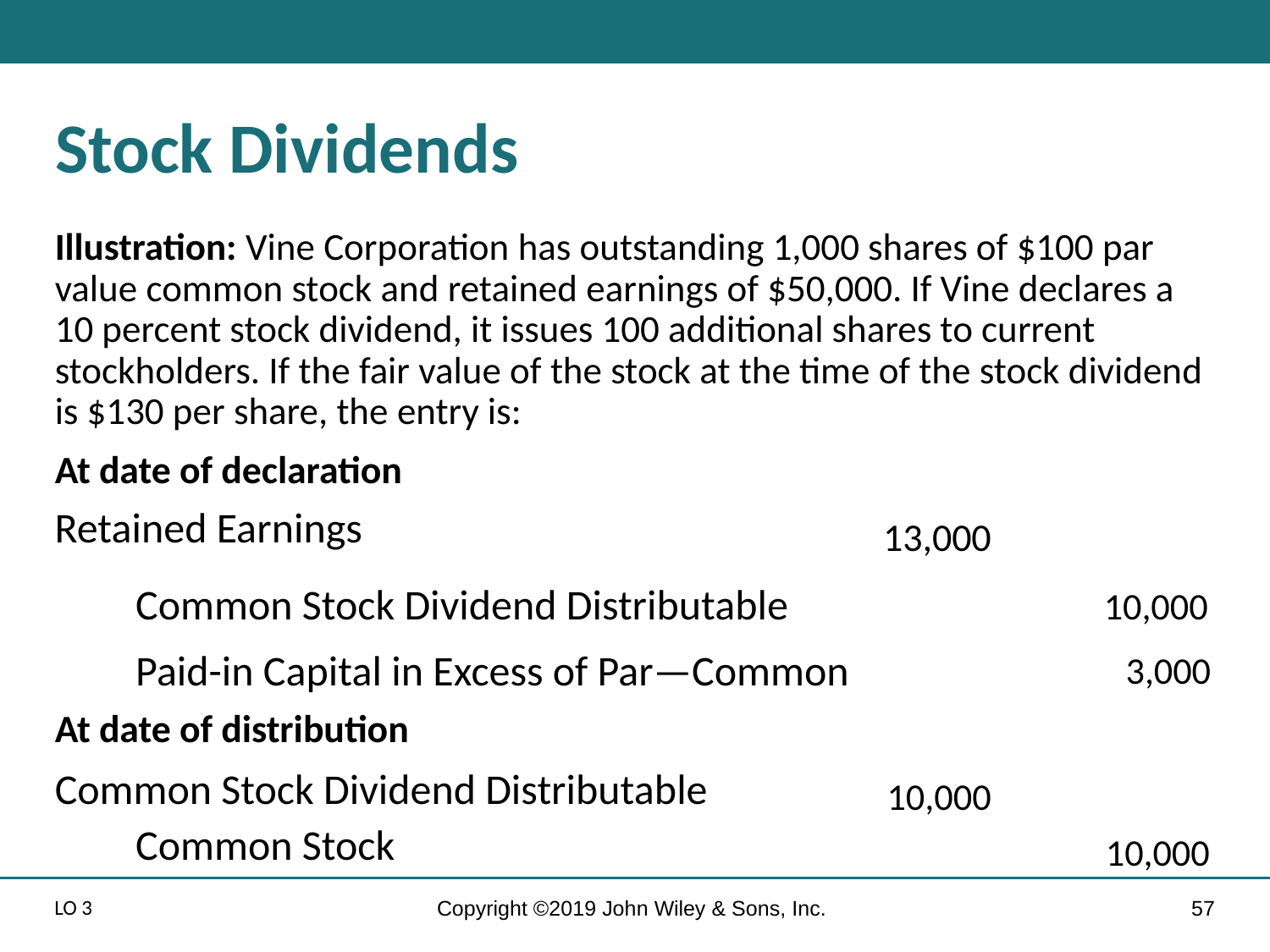

# Stock Dividends
Illustration: Vine Corporation has outstanding 1,000 shares of $100 par value common stock and retained earnings of $50,000. If Vine declares a 10 percent stock dividend, it issues 100 additional shares to current stockholders. If the fair value of the stock at the time of the stock dividend is $130 per share, the entry is:
At date of declaration
Retained Earnings
13,000
Common Stock Dividend Distributable
10,000
Paid-in Capital in Excess of Par—Common
3,000
At date of distribution
Common Stock Dividend Distributable
10,000
Common Stock
10,000
LO 3
Copyright ©2019 John Wiley & Sons, Inc.
57